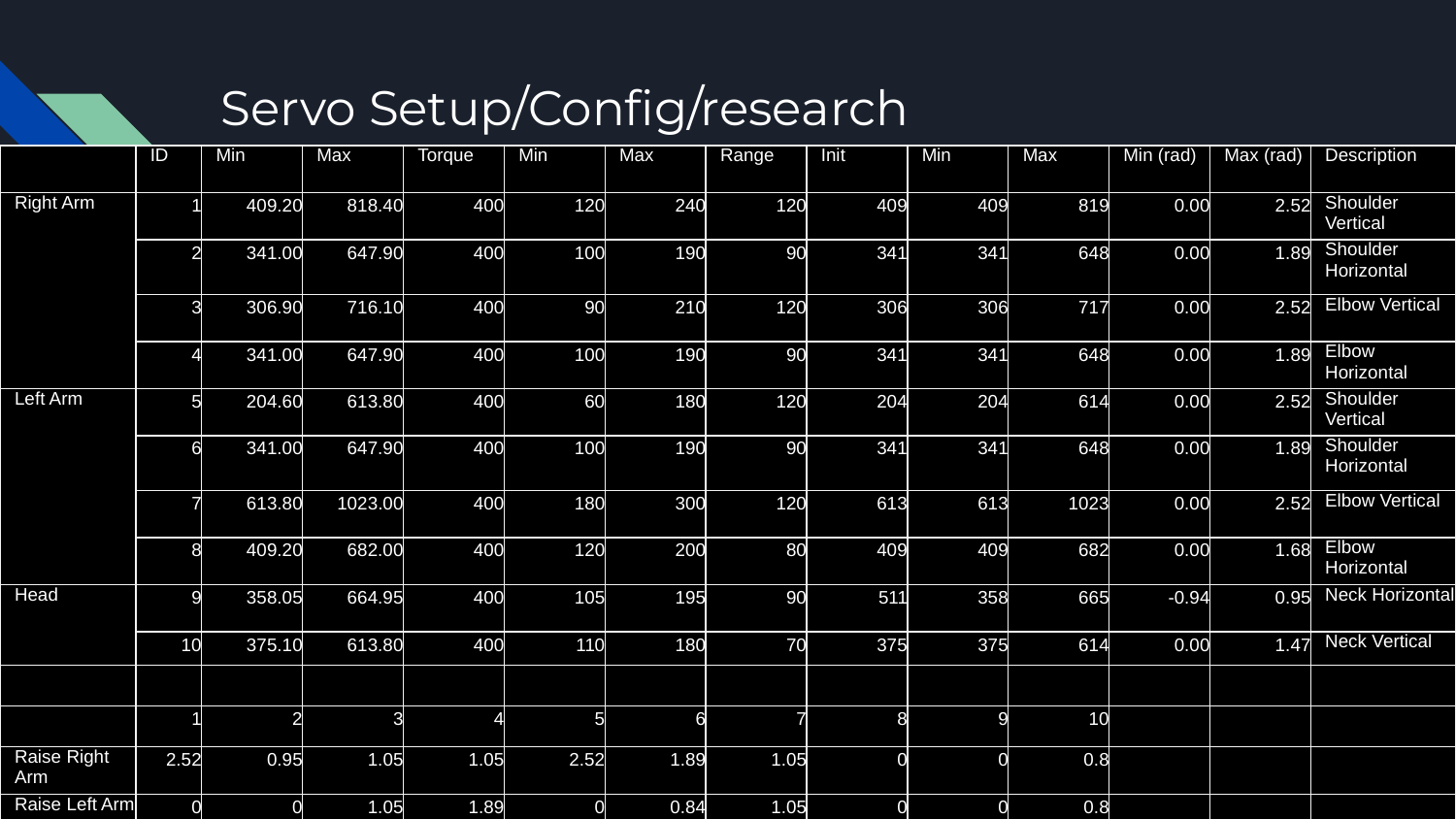

# Servo Setup/Config/research
|  | ID | Min | Max | Torque | Min | Max | Range | Init | Min | Max | Min (rad) | Max (rad) | Description |
| --- | --- | --- | --- | --- | --- | --- | --- | --- | --- | --- | --- | --- | --- |
| Right Arm | 1 | 409.20 | 818.40 | 400 | 120 | 240 | 120 | 409 | 409 | 819 | 0.00 | 2.52 | Shoulder Vertical |
|  | 2 | 341.00 | 647.90 | 400 | 100 | 190 | 90 | 341 | 341 | 648 | 0.00 | 1.89 | Shoulder Horizontal |
|  | 3 | 306.90 | 716.10 | 400 | 90 | 210 | 120 | 306 | 306 | 717 | 0.00 | 2.52 | Elbow Vertical |
|  | 4 | 341.00 | 647.90 | 400 | 100 | 190 | 90 | 341 | 341 | 648 | 0.00 | 1.89 | Elbow Horizontal |
| Left Arm | 5 | 204.60 | 613.80 | 400 | 60 | 180 | 120 | 204 | 204 | 614 | 0.00 | 2.52 | Shoulder Vertical |
|  | 6 | 341.00 | 647.90 | 400 | 100 | 190 | 90 | 341 | 341 | 648 | 0.00 | 1.89 | Shoulder Horizontal |
|  | 7 | 613.80 | 1023.00 | 400 | 180 | 300 | 120 | 613 | 613 | 1023 | 0.00 | 2.52 | Elbow Vertical |
|  | 8 | 409.20 | 682.00 | 400 | 120 | 200 | 80 | 409 | 409 | 682 | 0.00 | 1.68 | Elbow Horizontal |
| Head | 9 | 358.05 | 664.95 | 400 | 105 | 195 | 90 | 511 | 358 | 665 | -0.94 | 0.95 | Neck Horizontal |
|  | 10 | 375.10 | 613.80 | 400 | 110 | 180 | 70 | 375 | 375 | 614 | 0.00 | 1.47 | Neck Vertical |
|  |  |  |  |  |  |  |  |  |  |  |  |  |  |
|  | 1 | 2 | 3 | 4 | 5 | 6 | 7 | 8 | 9 | 10 |  |  |  |
| Raise Right Arm | 2.52 | 0.95 | 1.05 | 1.05 | 2.52 | 1.89 | 1.05 | 0 | 0 | 0.8 |  |  |  |
| Raise Left Arm | 0 | 0 | 1.05 | 1.89 | 0 | 0.84 | 1.05 | 0 | 0 | 0.8 |  |  |  |